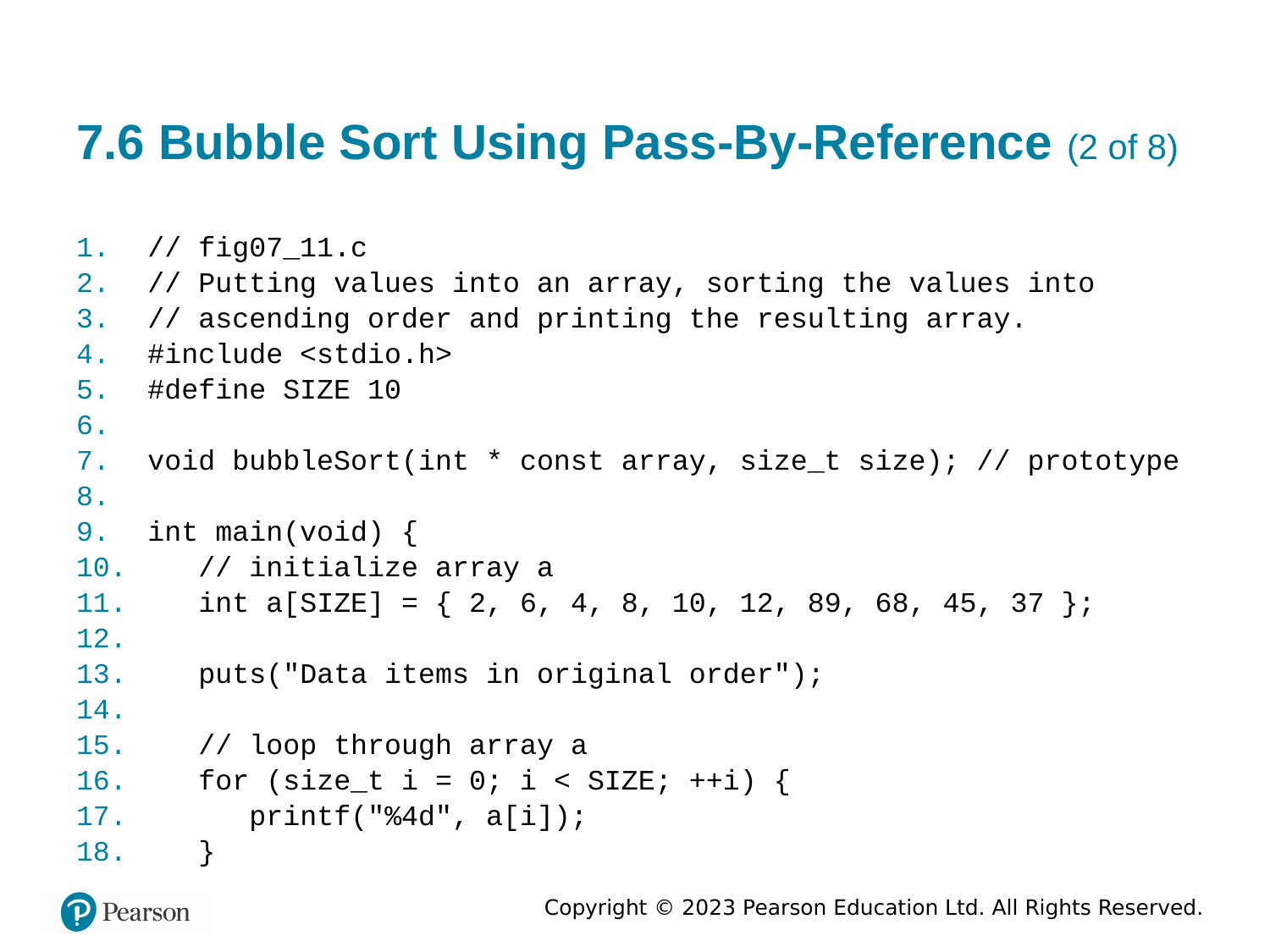

# 7.6 Bubble Sort Using Pass-By-Reference (2 of 8)
// fig07_11.c
// Putting values into an array, sorting the values into
// ascending order and printing the resulting array.
#include <stdio.h>
#define SIZE 10

void bubbleSort(int * const array, size_t size); // prototype

int main(void) {
   // initialize array a
   int a[SIZE] = { 2, 6, 4, 8, 10, 12, 89, 68, 45, 37 };

   puts("Data items in original order");

   // loop through array a
   for (size_t i = 0; i < SIZE; ++i) {
      printf("%4d", a[i]);
   }